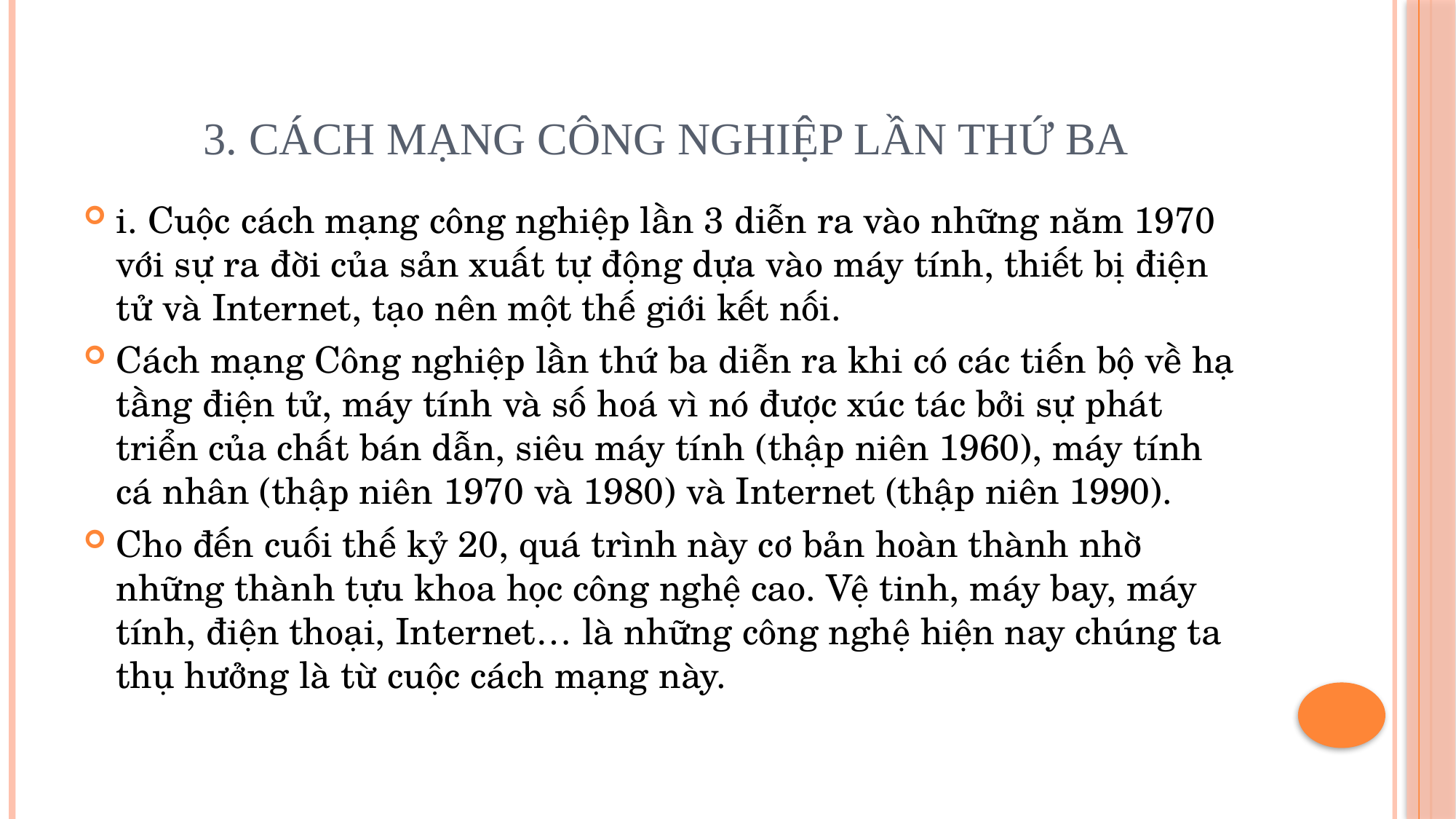

# 3. Cách mạng công nghiệp lần thứ ba
i. Cuộc cách mạng công nghiệp lần 3 diễn ra vào những năm 1970 với sự ra đời của sản xuất tự động dựa vào máy tính, thiết bị điện tử và Internet, tạo nên một thế giới kết nối.
Cách mạng Công nghiệp lần thứ ba diễn ra khi có các tiến bộ về hạ tầng điện tử, máy tính và số hoá vì nó được xúc tác bởi sự phát triển của chất bán dẫn, siêu máy tính (thập niên 1960), máy tính cá nhân (thập niên 1970 và 1980) và Internet (thập niên 1990).
Cho đến cuối thế kỷ 20, quá trình này cơ bản hoàn thành nhờ những thành tựu khoa học công nghệ cao. Vệ tinh, máy bay, máy tính, điện thoại, Internet… là những công nghệ hiện nay chúng ta thụ hưởng là từ cuộc cách mạng này.